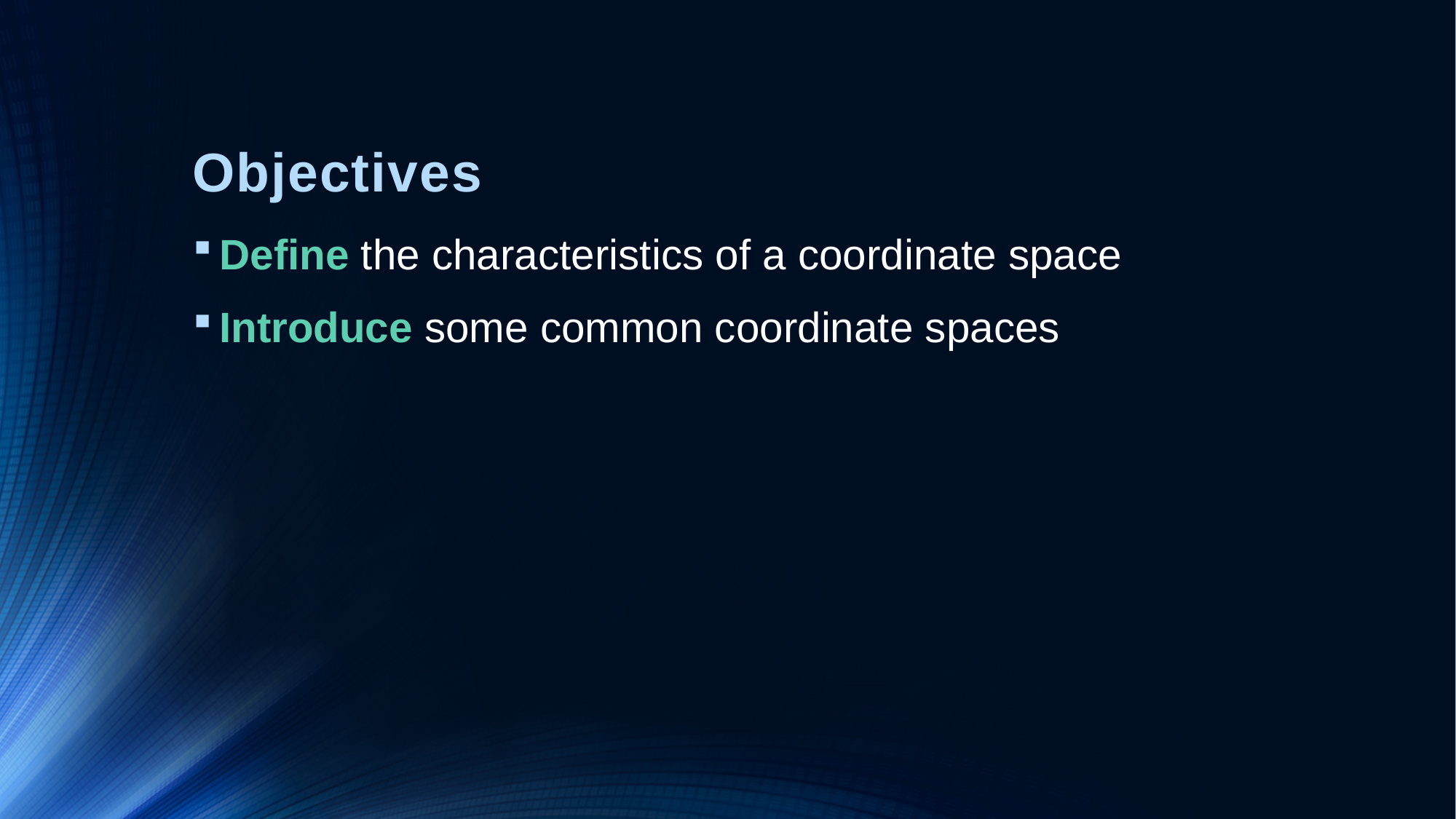

# Objectives
Define the characteristics of a coordinate space
Introduce some common coordinate spaces